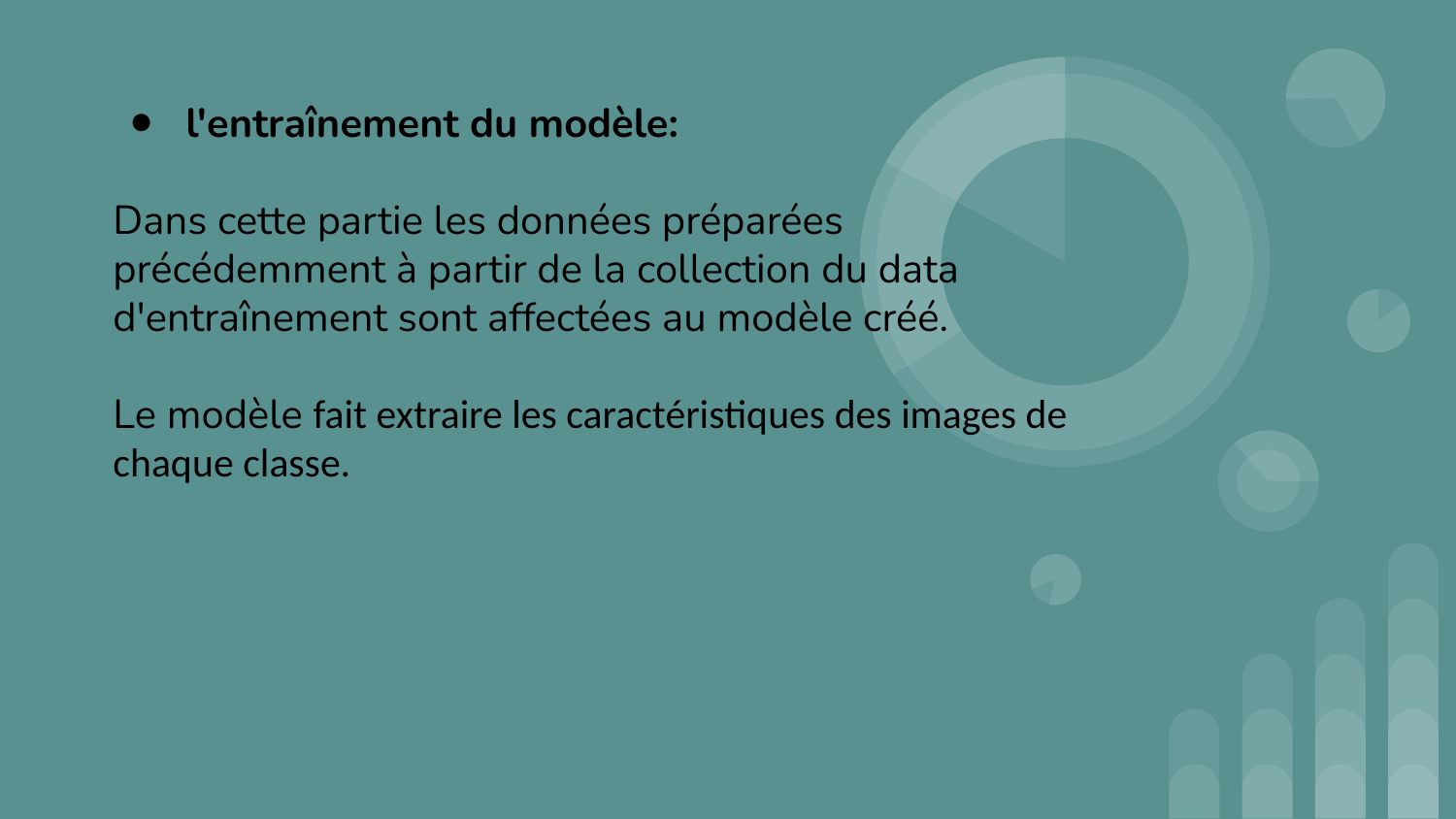

l'entraînement du modèle:

Dans cette partie les données préparées précédemment à partir de la collection du data d'entraînement sont affectées au modèle créé.

Le modèle fait extraire les caractéristiques des images de chaque classe.